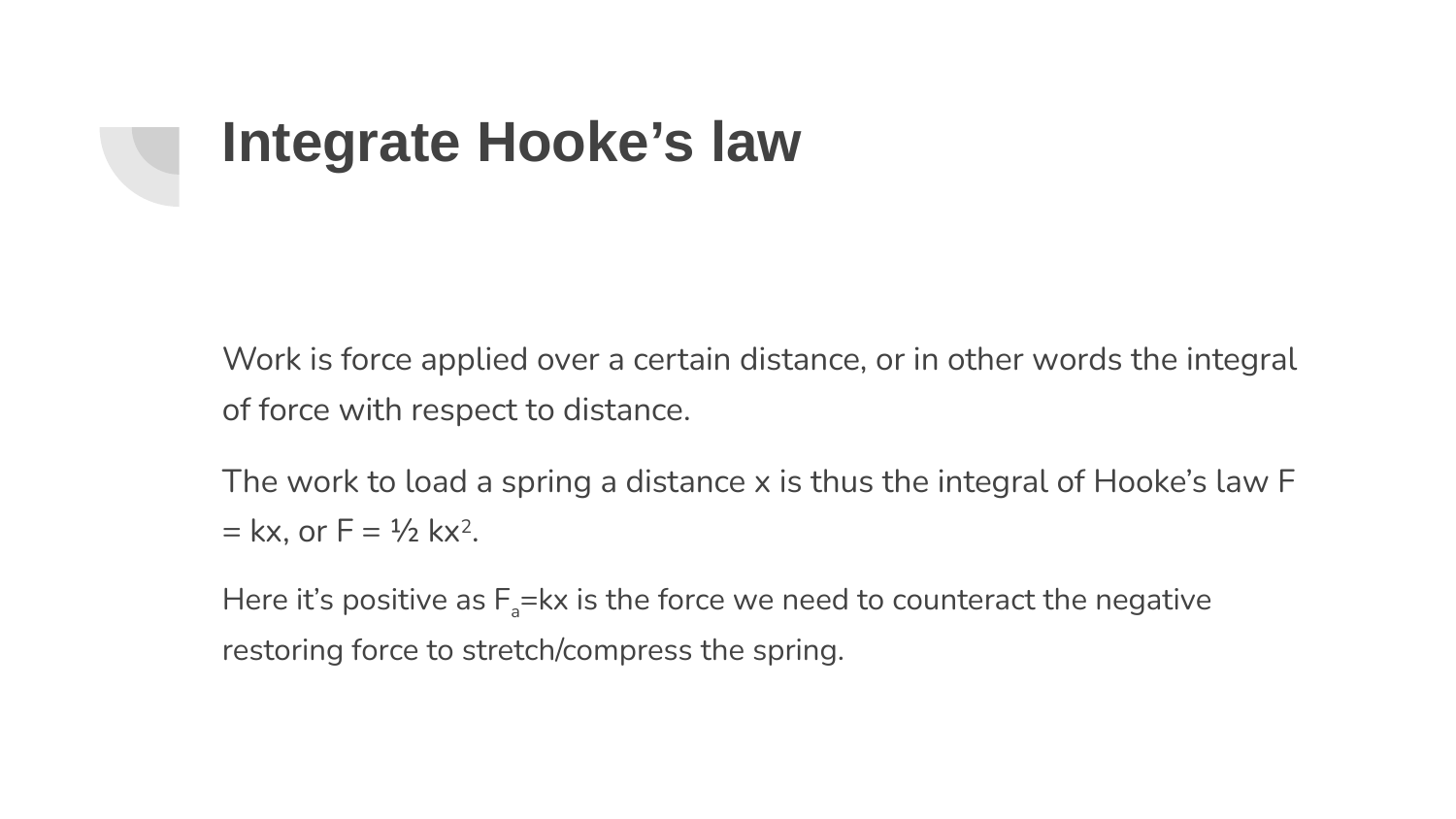

# Integrate Hooke’s law
Work is force applied over a certain distance, or in other words the integral of force with respect to distance.
The work to load a spring a distance x is thus the integral of Hooke’s law F = kx, or F = ½ kx2.
Here it’s positive as Fa=kx is the force we need to counteract the negative restoring force to stretch/compress the spring.